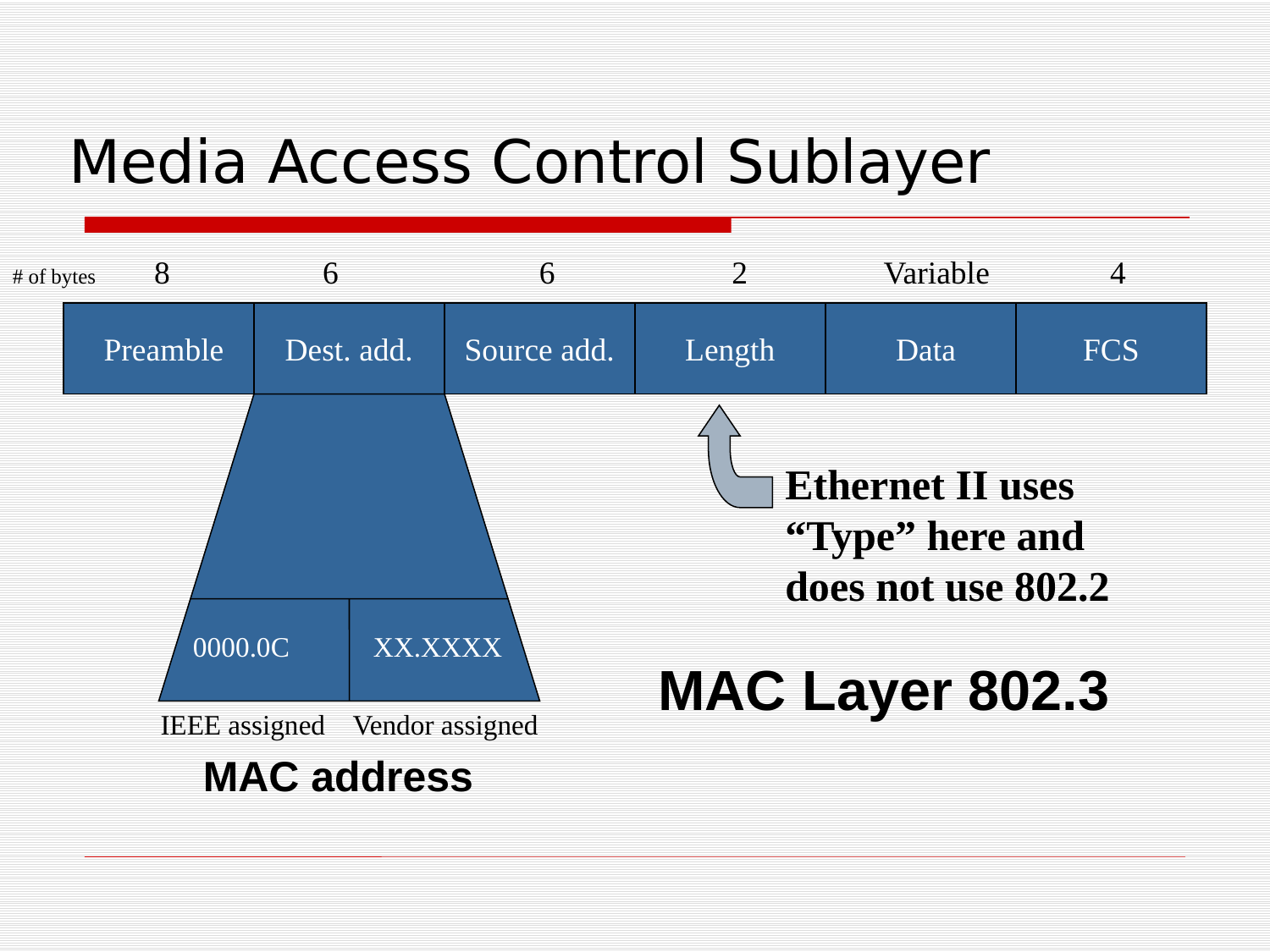

Media Access Control Sublayer
# of bytes           8                   6                         6                      2                 Variable               4
Preamble
Dest. add.
Source add.
Length
Data
FCS

Ethernet II uses “Type” here and does not use 802.2

0000.0C            XX.XXXX
MAC Layer 802.3
IEEE assigned    Vendor assigned
MAC address